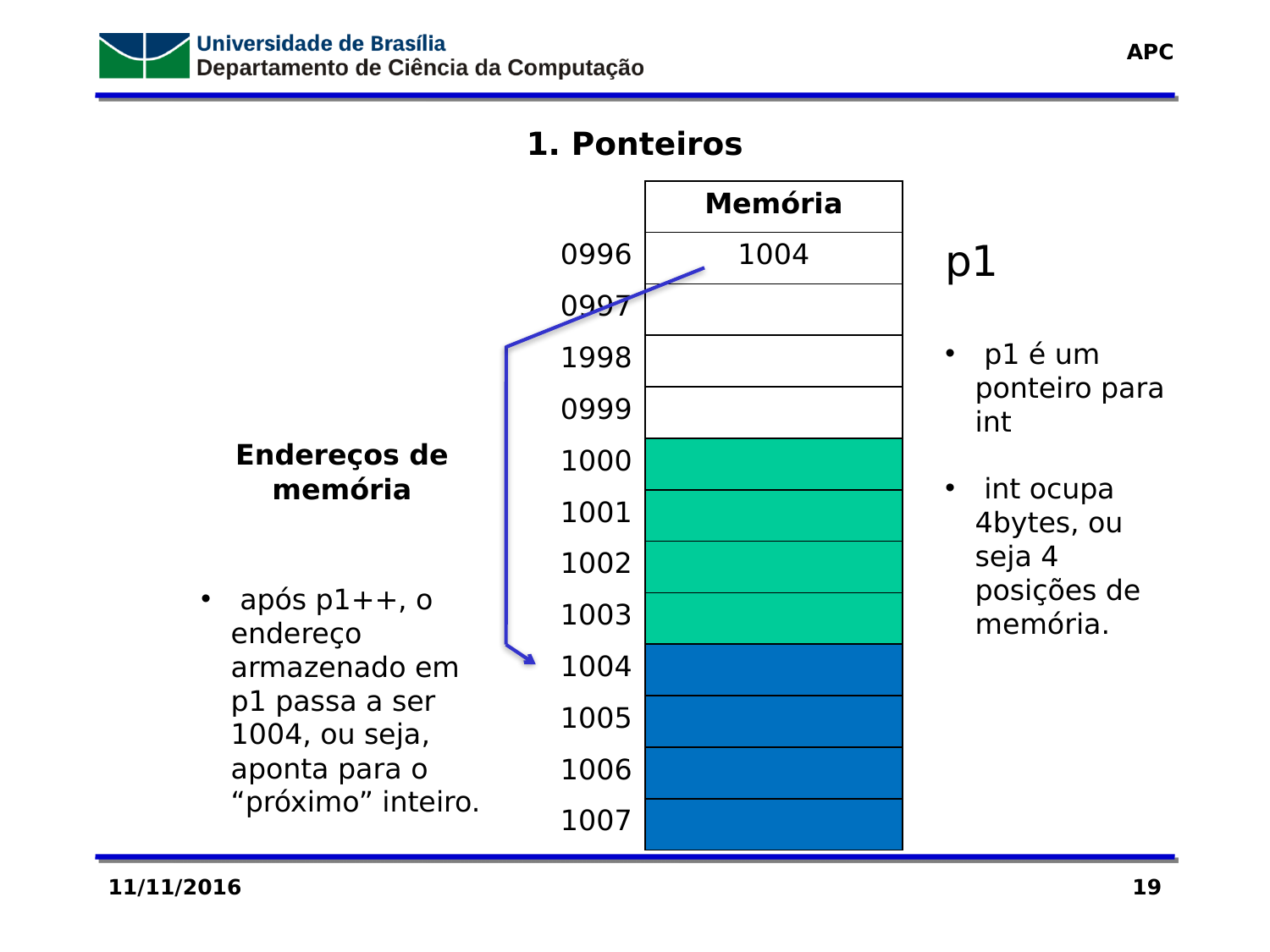

1. Ponteiros
|  | Memória |
| --- | --- |
| 0996 | 1004 |
| 0997 |  |
| 1998 |  |
| 0999 |  |
| 1000 |  |
| 1001 |  |
| 1002 |  |
| 1003 |  |
| 1004 |  |
| 1005 |  |
| 1006 |  |
| 1007 |  |
p1

 p1 é um ponteiro para int

 int ocupa 4bytes, ou seja 4 posições de memória.
Endereços de memória
 após p1++, o endereço armazenado em p1 passa a ser 1004, ou seja, aponta para o “próximo” inteiro.
11/11/2016
19